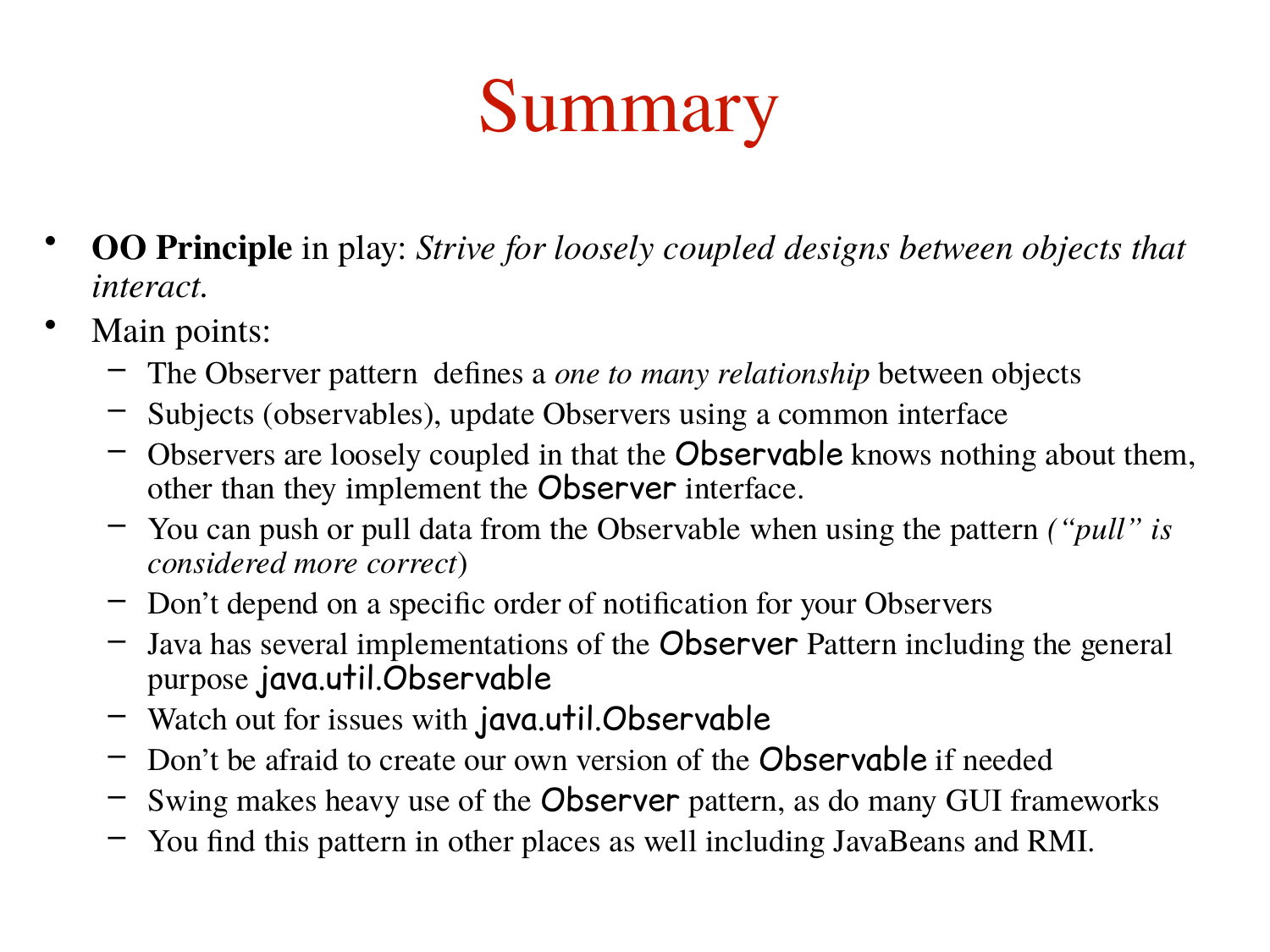

# Summary
OO Principle in play: Strive for loosely coupled designs between objects that interact.
Main points:
The Observer pattern  defines a one to many relationship between objects
Subjects (observables), update Observers using a common interface
Observers are loosely coupled in that the Observable knows nothing about them, other than they implement the Observer interface.
You can push or pull data from the Observable when using the pattern (“pull” is considered more correct)
Don’t depend on a specific order of notification for your Observers
Java has several implementations of the Observer Pattern including the general purpose java.util.Observable
Watch out for issues with java.util.Observable
Don’t be afraid to create our own version of the Observable if needed
Swing makes heavy use of the Observer pattern, as do many GUI frameworks
You find this pattern in other places as well including JavaBeans and RMI.